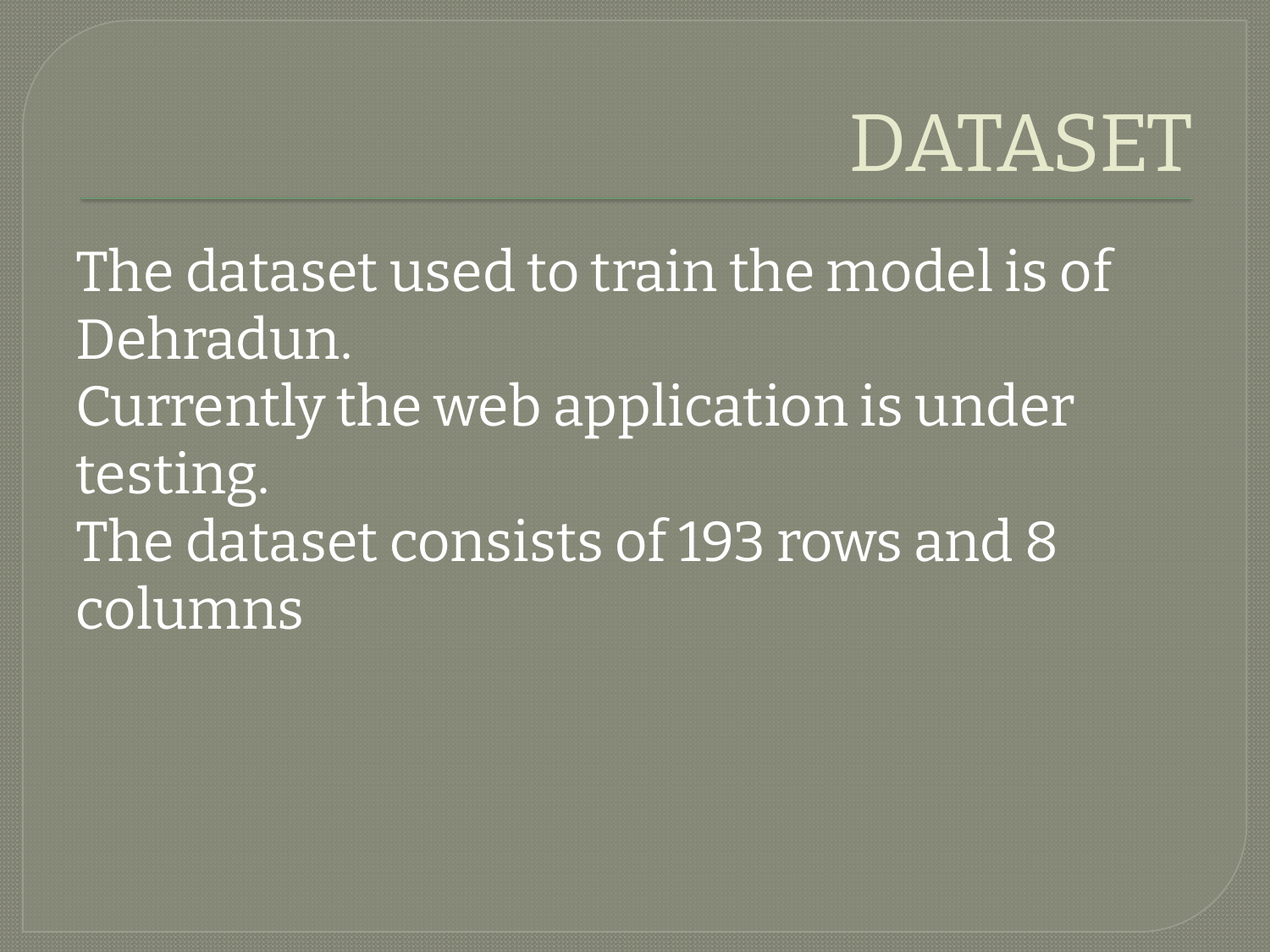

# DATASET
The dataset used to train the model is of Dehradun.
Currently the web application is under testing.
The dataset consists of 193 rows and 8 columns